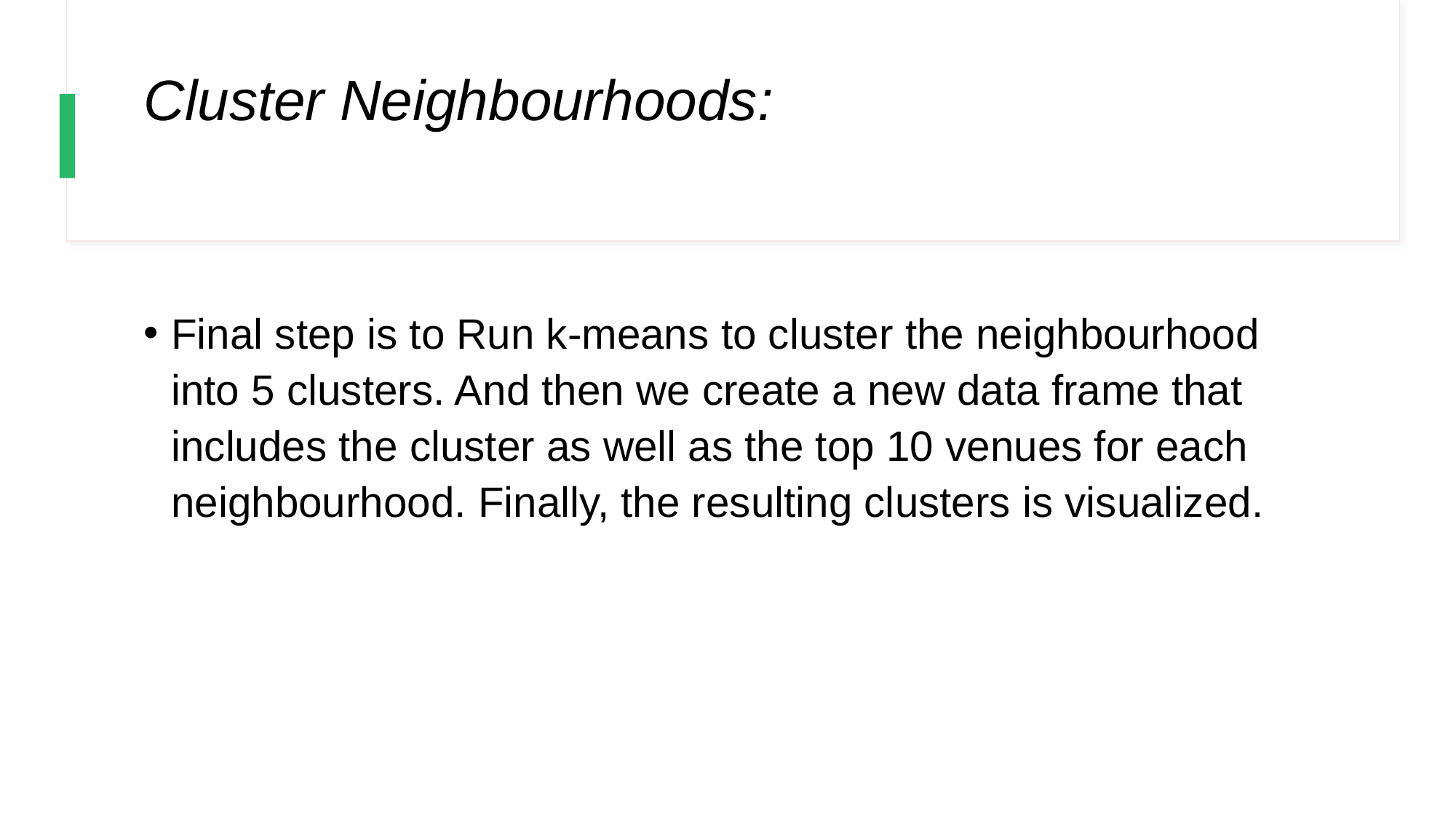

# Cluster Neighbourhoods:
Final step is to Run k-means to cluster the neighbourhood into 5 clusters. And then we create a new data frame that includes the cluster as well as the top 10 venues for each neighbourhood. Finally, the resulting clusters is visualized.